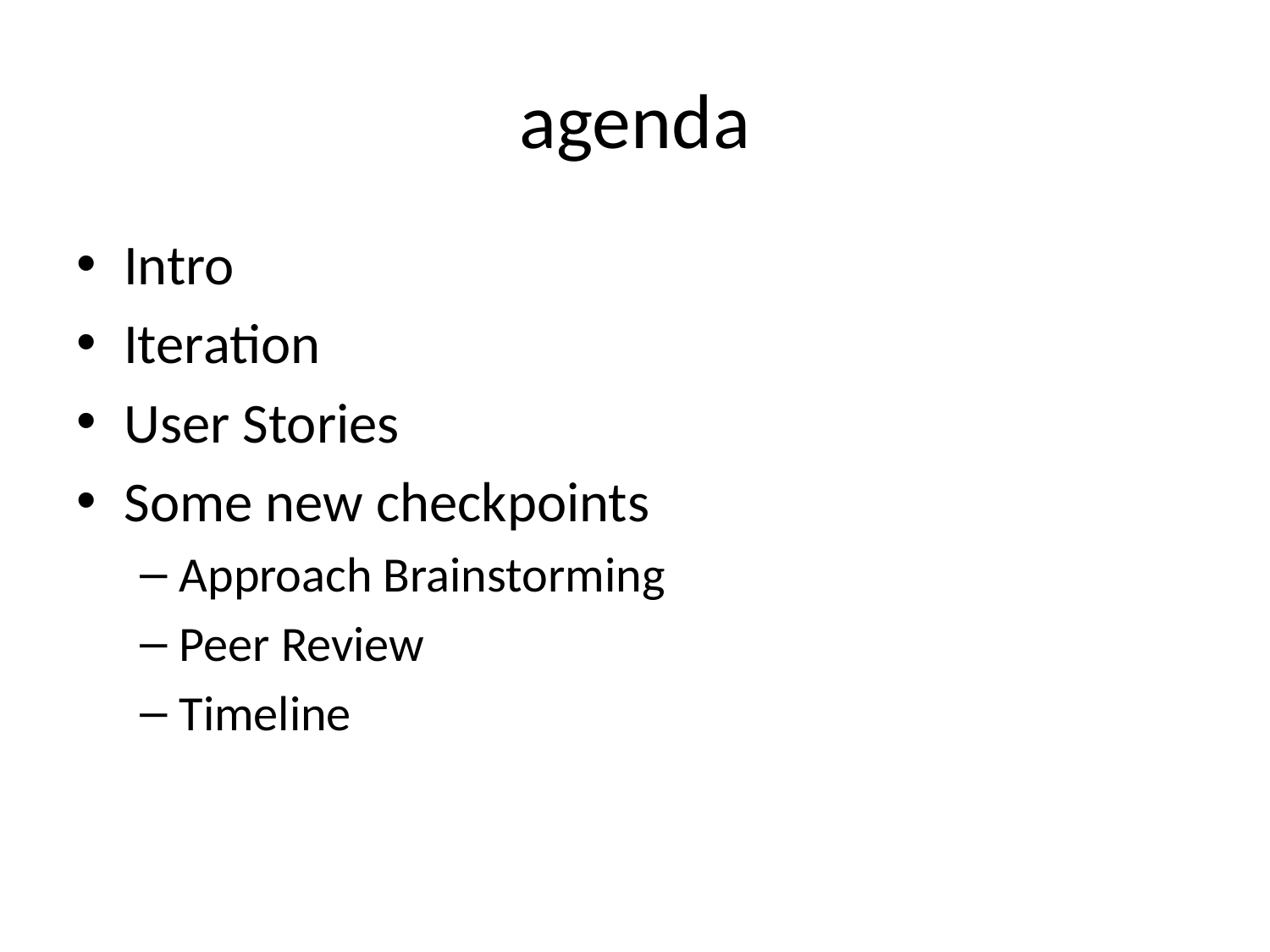

# agenda
Intro
Iteration
User Stories
Some new checkpoints
Approach Brainstorming
Peer Review
Timeline